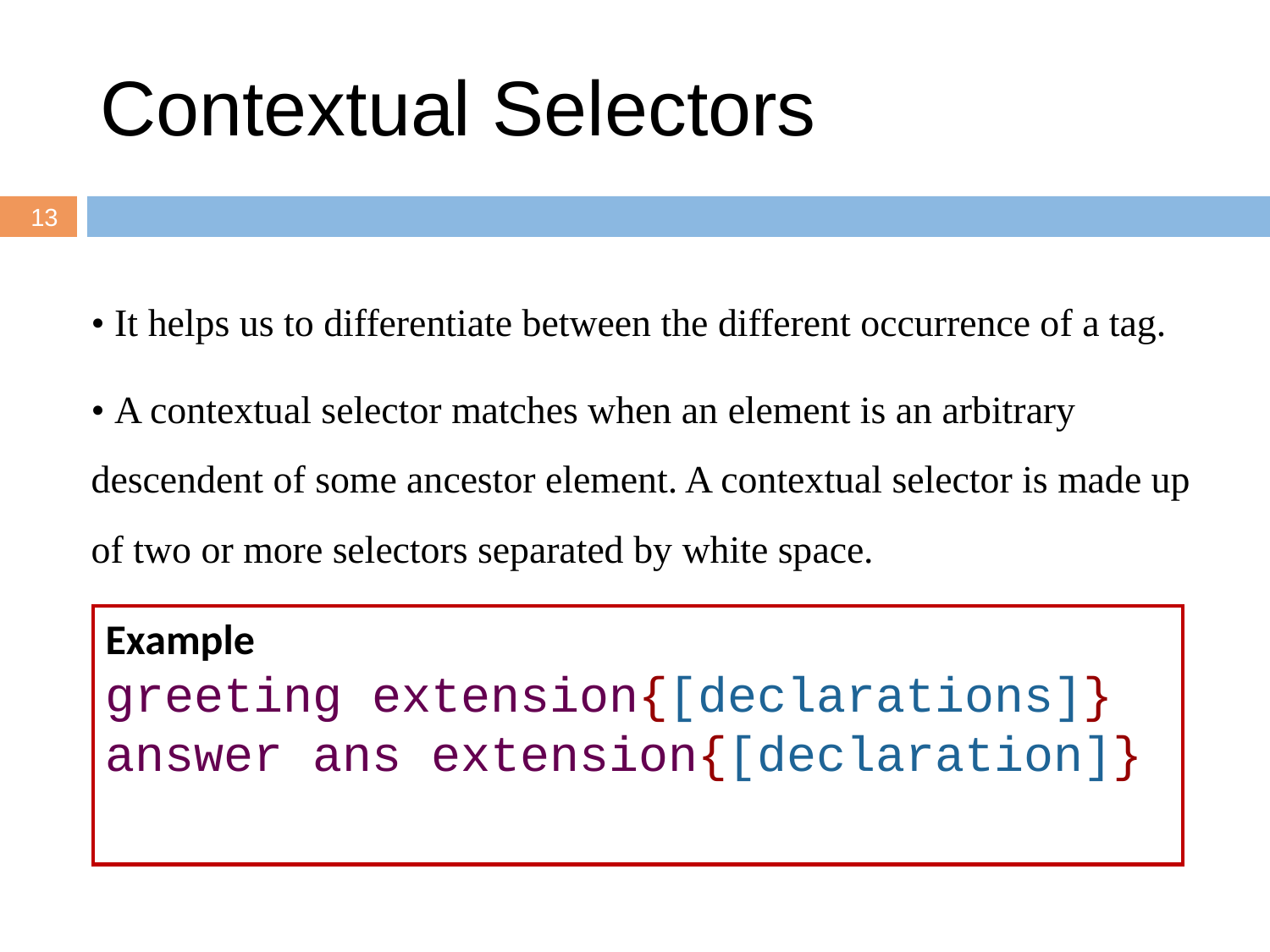

# Contextual Selectors
13
• It helps us to differentiate between the different occurrence of a tag.
• A contextual selector matches when an element is an arbitrary descendent of some ancestor element. A contextual selector is made up of two or more selectors separated by white space.
Example
greeting extension{[declarations]}
answer ans extension{[declaration]}